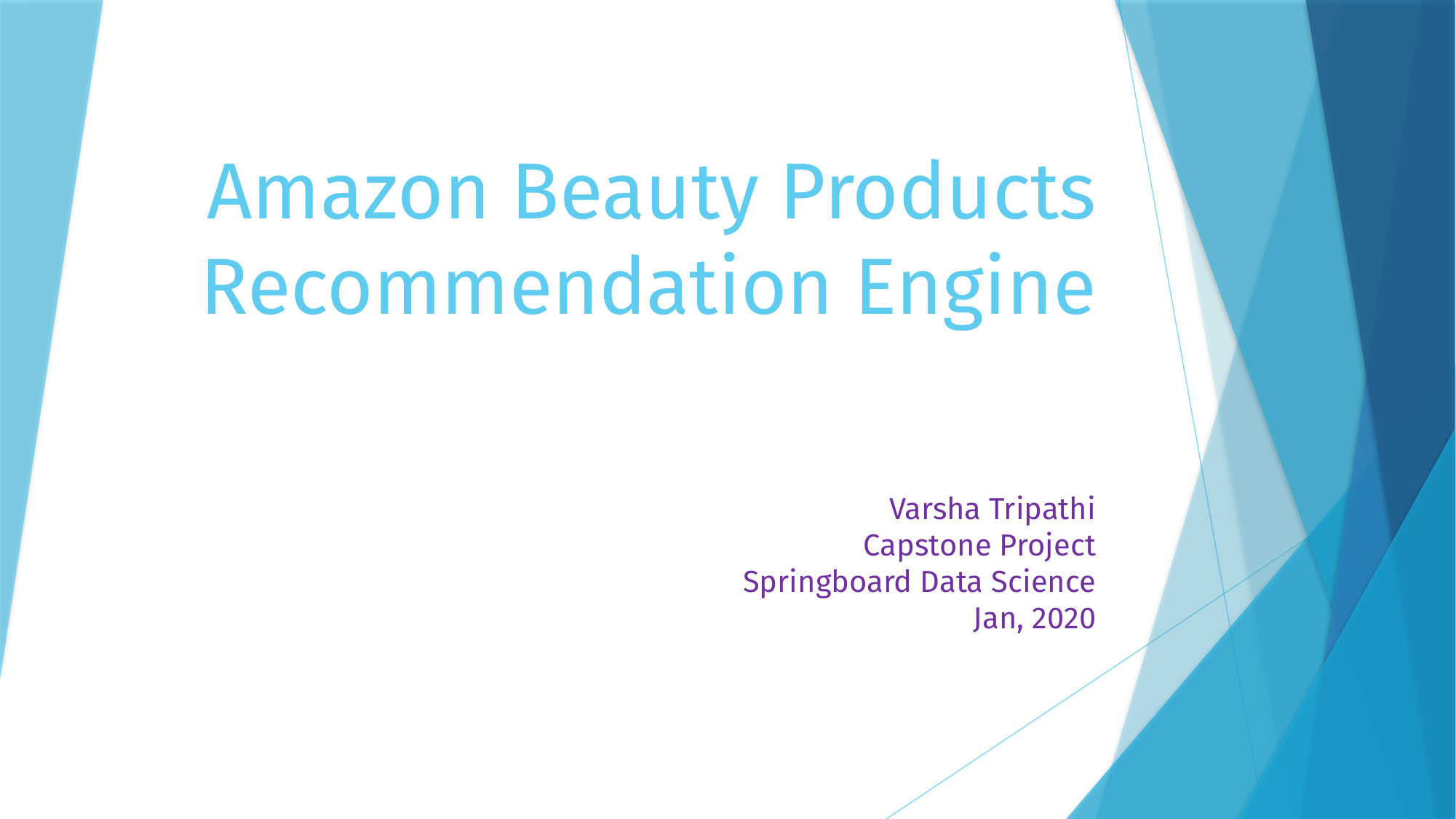

# Amazon Beauty Products Recommendation Engine
Varsha Tripathi
Capstone Project
Springboard Data Science
Jan, 2020